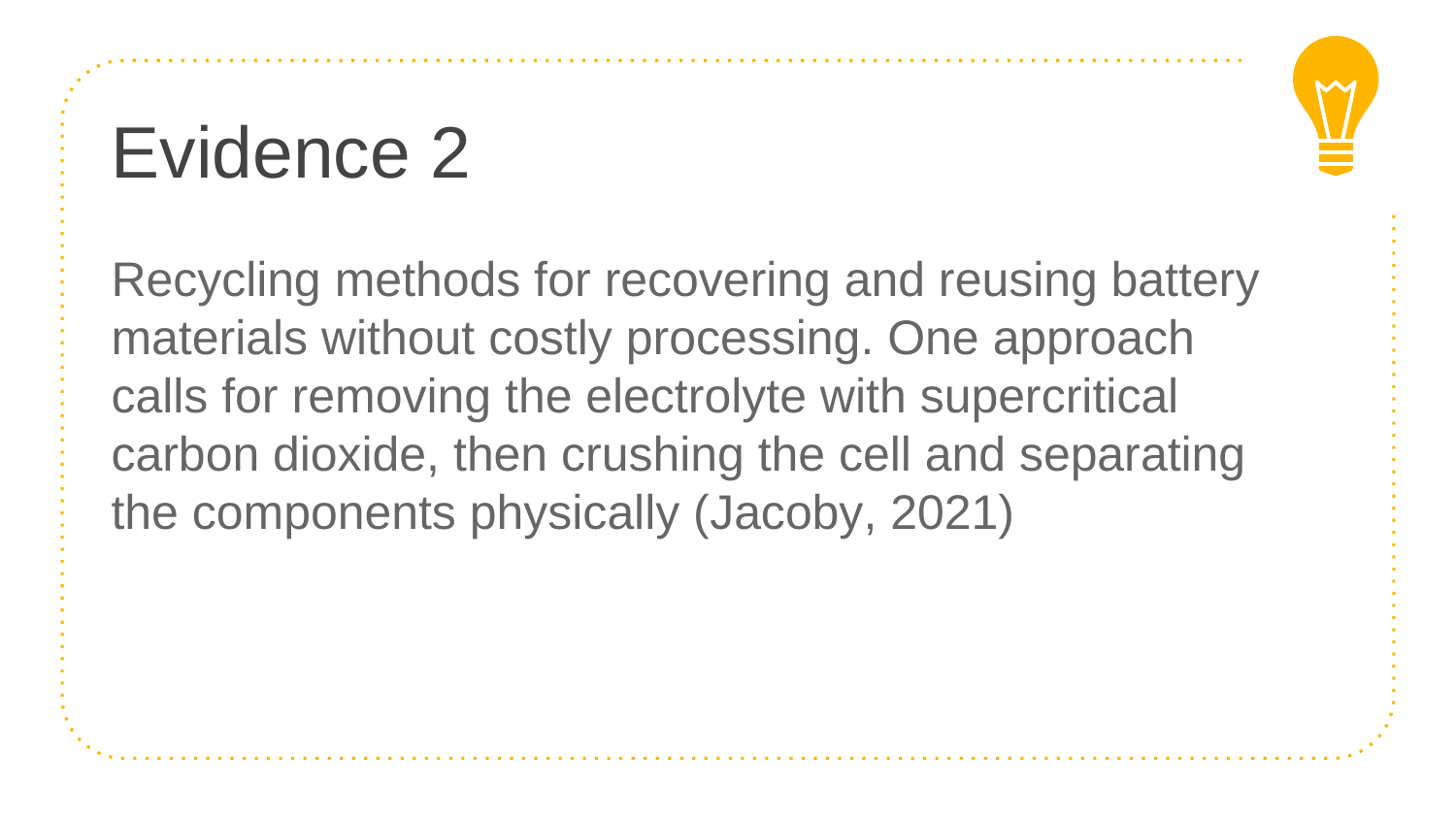

Evidence 2
Recycling methods for recovering and reusing battery materials without costly processing. One approach calls for removing the electrolyte with supercritical carbon dioxide, then crushing the cell and separating the components physically (Jacoby, 2021)